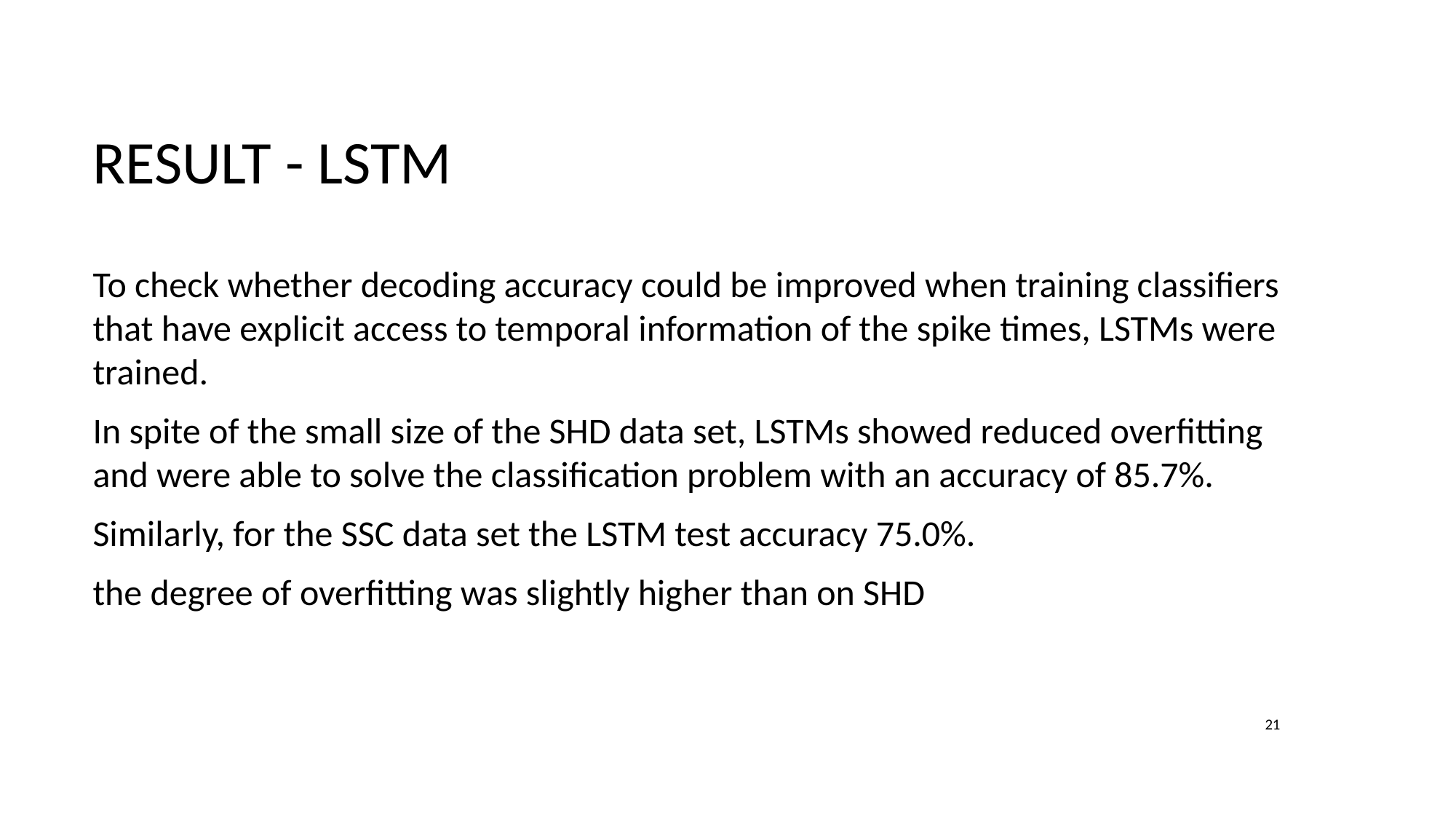

# Result - lSTM
To check whether decoding accuracy could be improved when training classifiers that have explicit access to temporal information of the spike times, LSTMs were trained.
In spite of the small size of the SHD data set, LSTMs showed reduced overfitting and were able to solve the classification problem with an accuracy of 85.7%.
Similarly, for the SSC data set the LSTM test accuracy 75.0%.
the degree of overfitting was slightly higher than on SHD
21